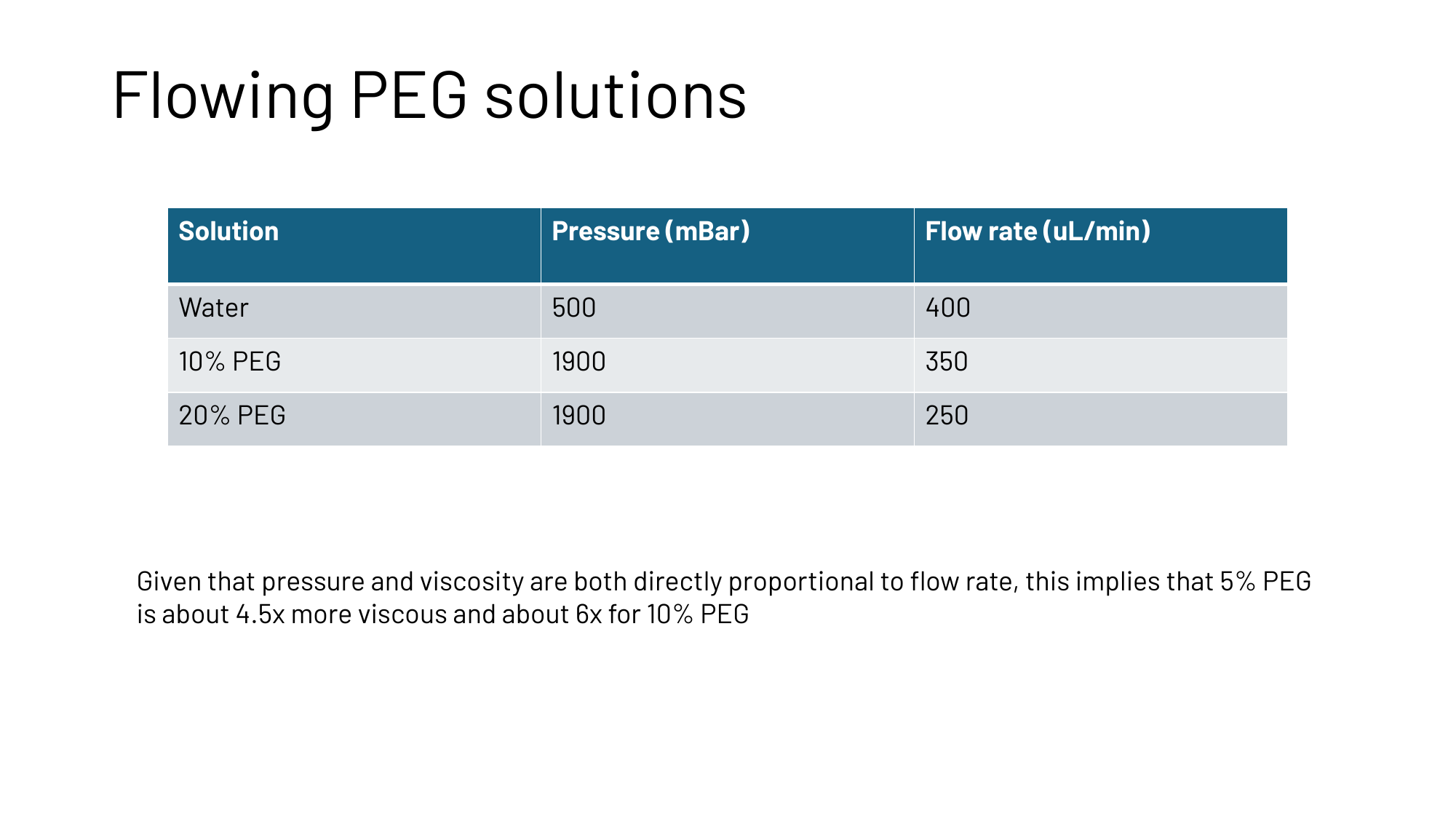

# Flowing PEG solutions
| Solution | Pressure (mBar) | Flow rate (uL/min) |
| --- | --- | --- |
| Water | 500 | 400 |
| 10% PEG | 1900 | 350 |
| 20% PEG | 1900 | 250 |
Given that pressure and viscosity are both directly proportional to flow rate, this implies that 5% PEG is about 4.5x more viscous and about 6x for 10% PEG